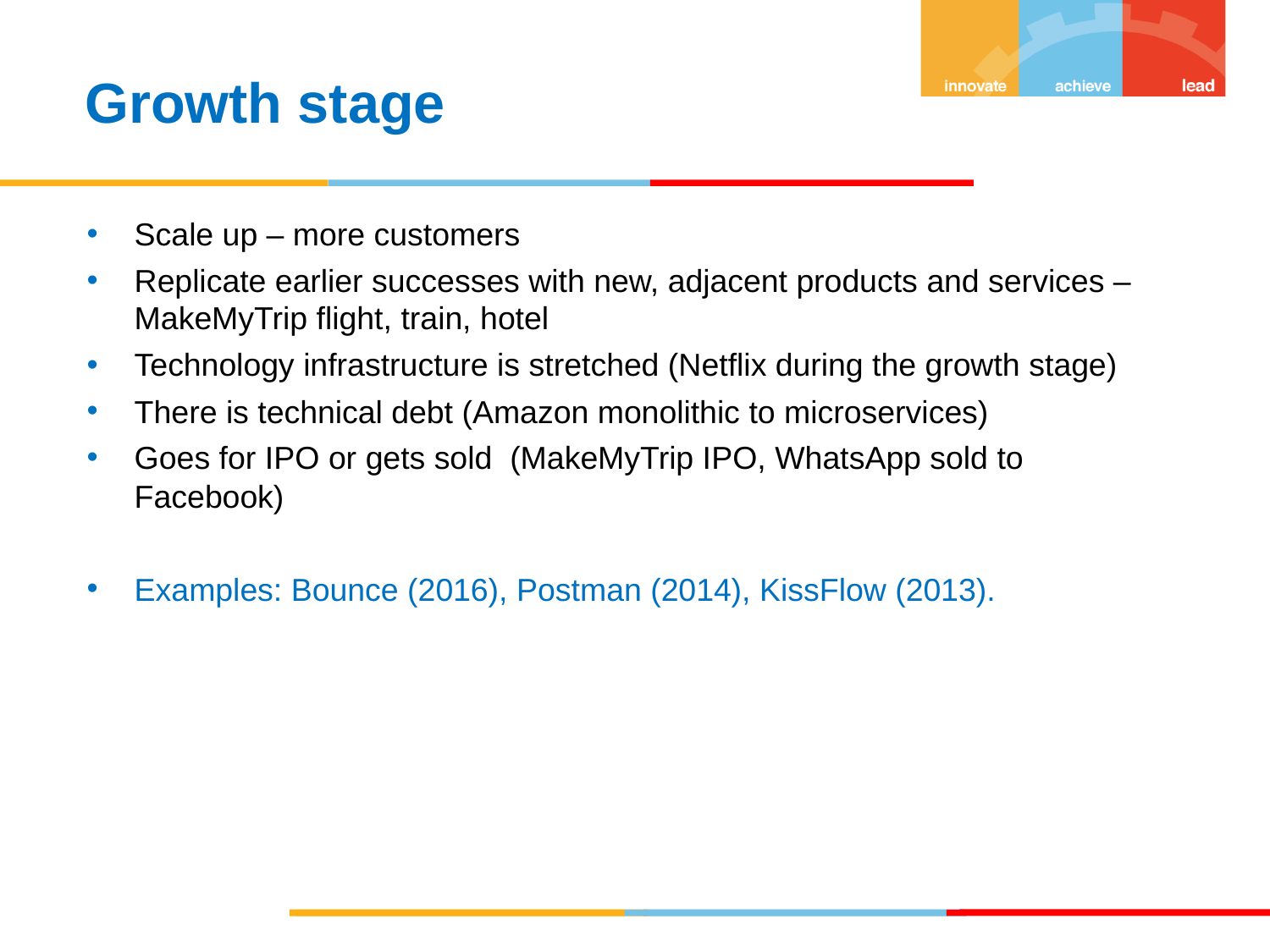

Growth stage
Scale up – more customers
Replicate earlier successes with new, adjacent products and services – MakeMyTrip flight, train, hotel
Technology infrastructure is stretched (Netflix during the growth stage)
There is technical debt (Amazon monolithic to microservices)
Goes for IPO or gets sold  (MakeMyTrip IPO, WhatsApp sold to Facebook)

Examples: Bounce (2016), Postman (2014), KissFlow (2013).